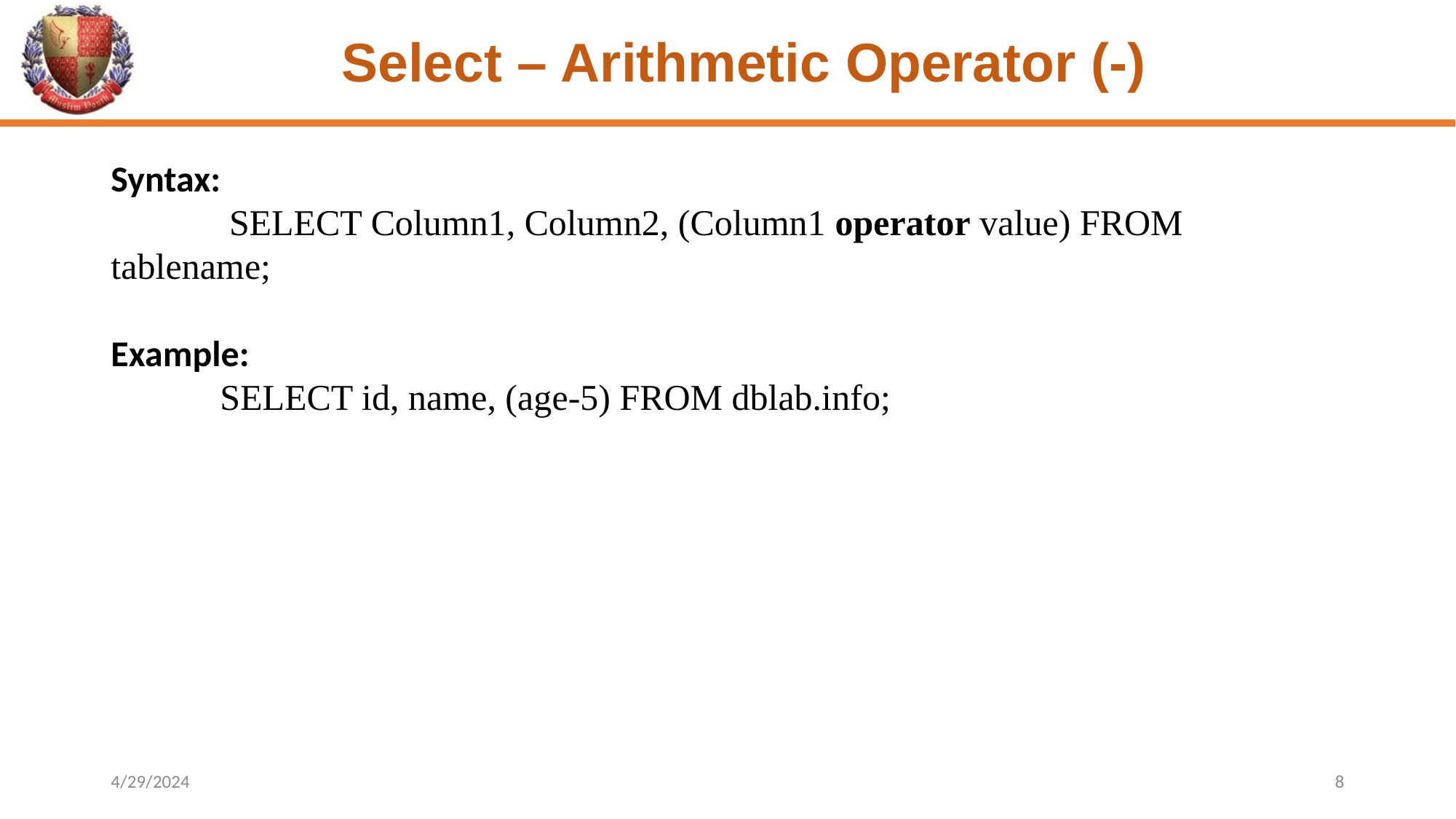

# Select – Arithmetic Operator (-)
Syntax:
	 SELECT Column1, Column2, (Column1 operator value) FROM tablename;

Example:
	SELECT id, name, (age-5) FROM dblab.info;

4/29/2024
8